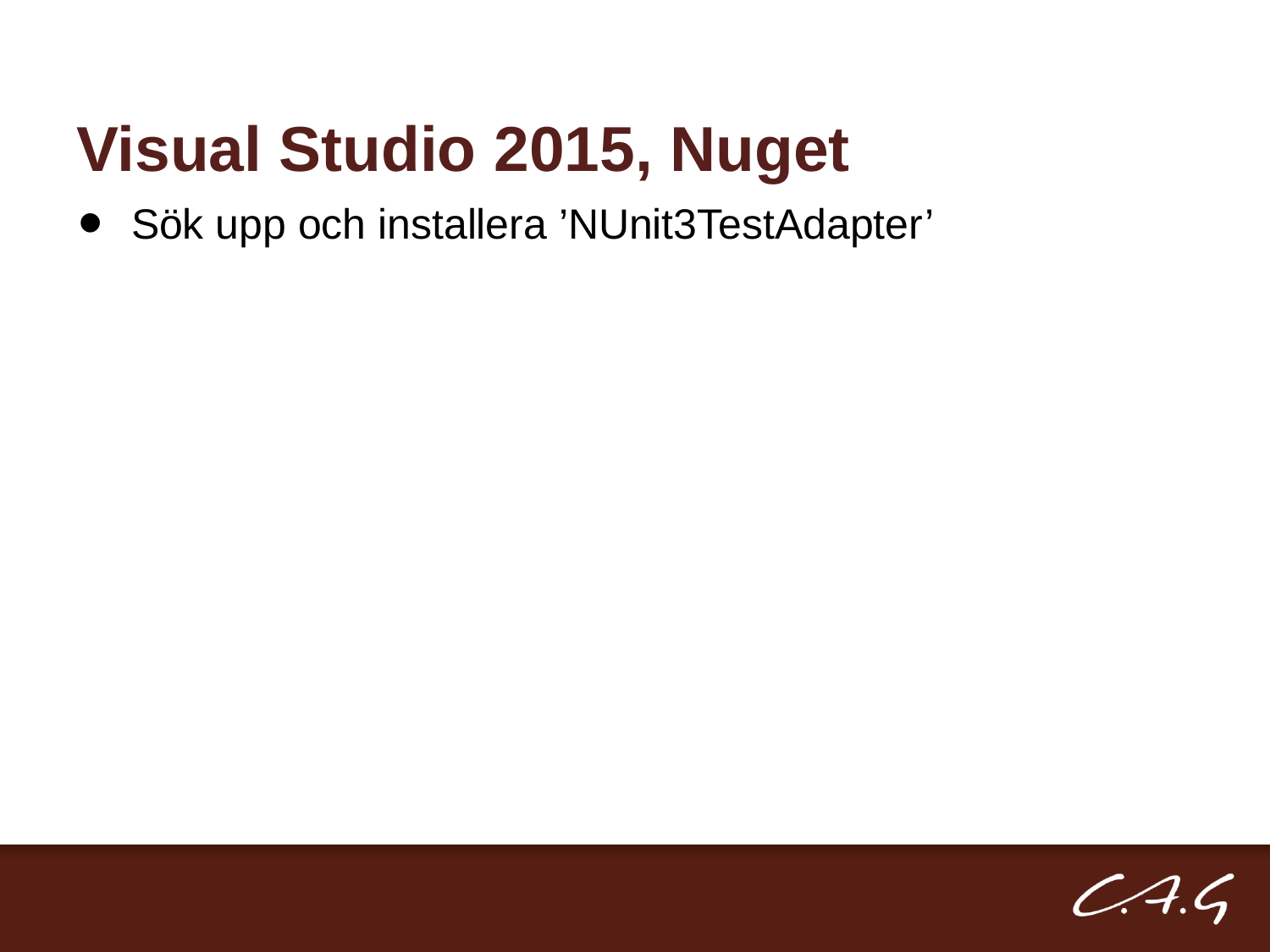

# Visual Studio 2015, Nuget
Sök upp och installera ’NUnit3TestAdapter’